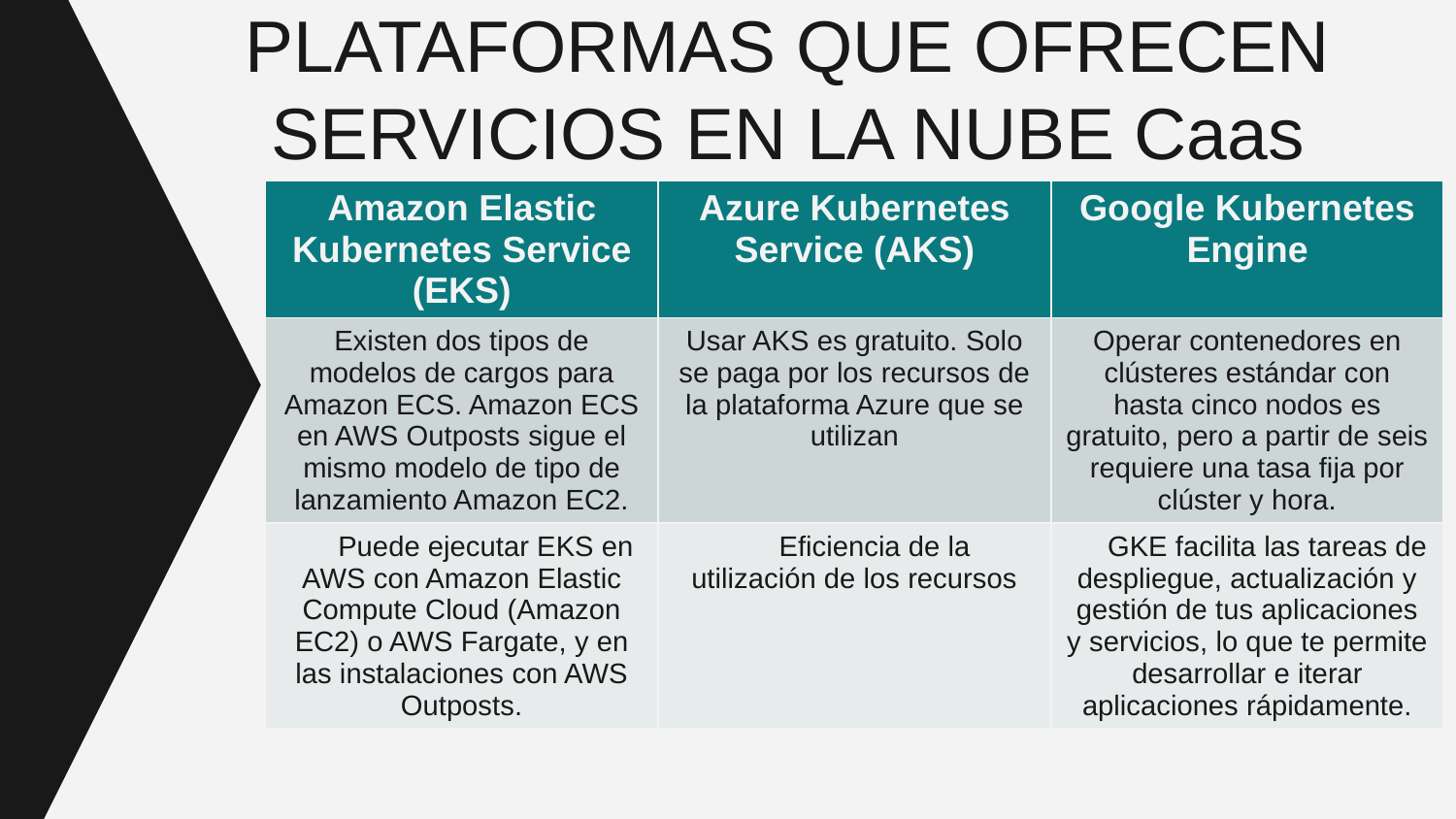

PLATAFORMAS QUE OFRECEN SERVICIOS EN LA NUBE Caas
| Amazon Elastic Kubernetes Service (EKS) | Azure Kubernetes Service (AKS) | Google Kubernetes Engine |
| --- | --- | --- |
| Existen dos tipos de modelos de cargos para Amazon ECS. Amazon ECS en AWS Outposts sigue el mismo modelo de tipo de lanzamiento Amazon EC2. | Usar AKS es gratuito. Solo se paga por los recursos de la plataforma Azure que se utilizan | Operar contenedores en clústeres estándar con hasta cinco nodos es gratuito, pero a partir de seis requiere una tasa fija por clúster y hora. |
| Puede ejecutar EKS en AWS con Amazon Elastic Compute Cloud (Amazon EC2) o AWS Fargate, y en las instalaciones con AWS Outposts. | Eficiencia de la utilización de los recursos | GKE facilita las tareas de despliegue, actualización y gestión de tus aplicaciones y servicios, lo que te permite desarrollar e iterar aplicaciones rápidamente. |